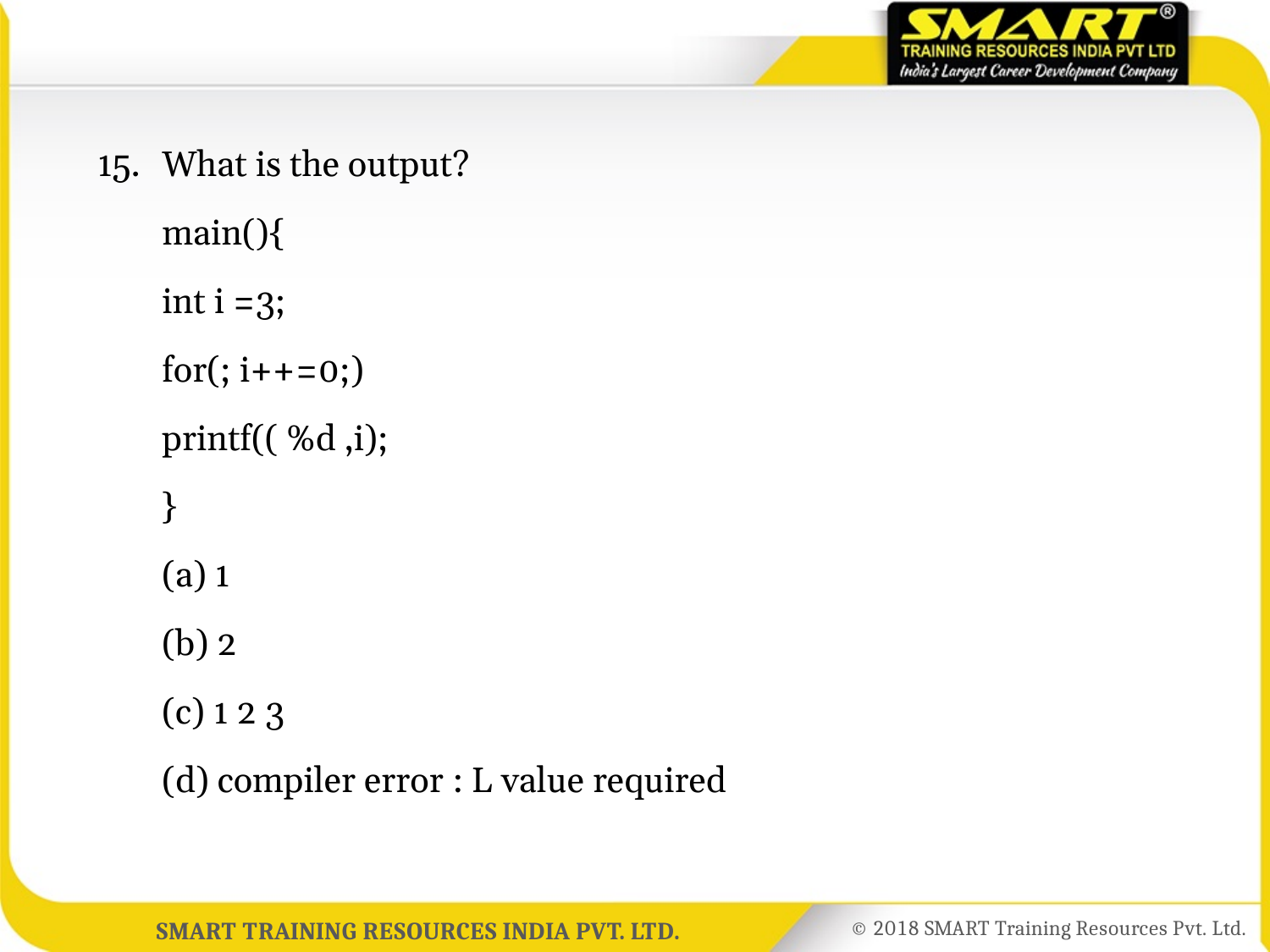

15.	What is the output?
	main(){
	int i =3;
	for(; i++=0;)
	printf(( %d ,i);
	}
	(a) 1
	(b) 2
	(c) 1 2 3
	(d) compiler error : L value required